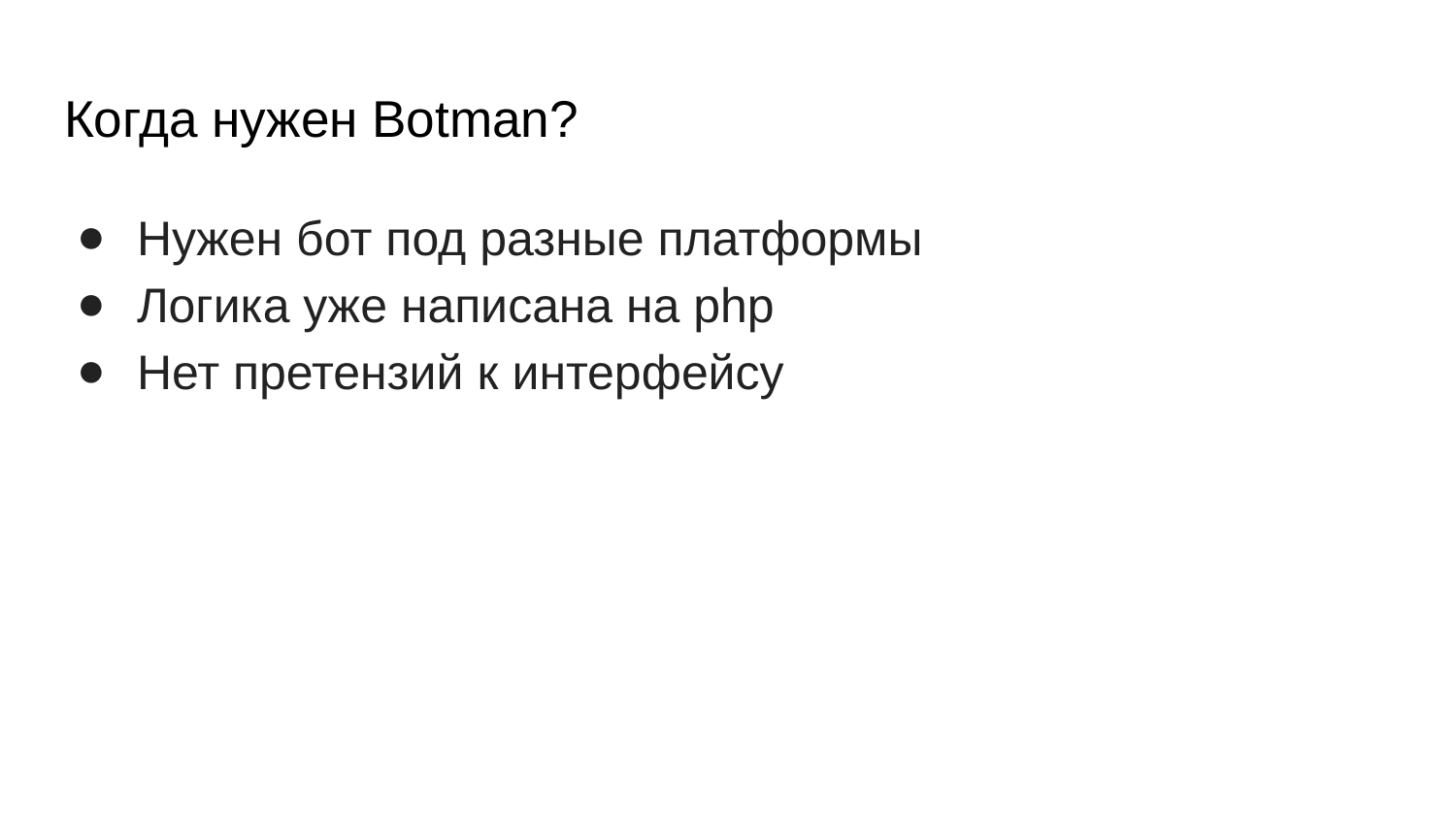

# Когда нужен Botman?
Нужен бот под разные платформы
Логика уже написана на php
Нет претензий к интерфейсу